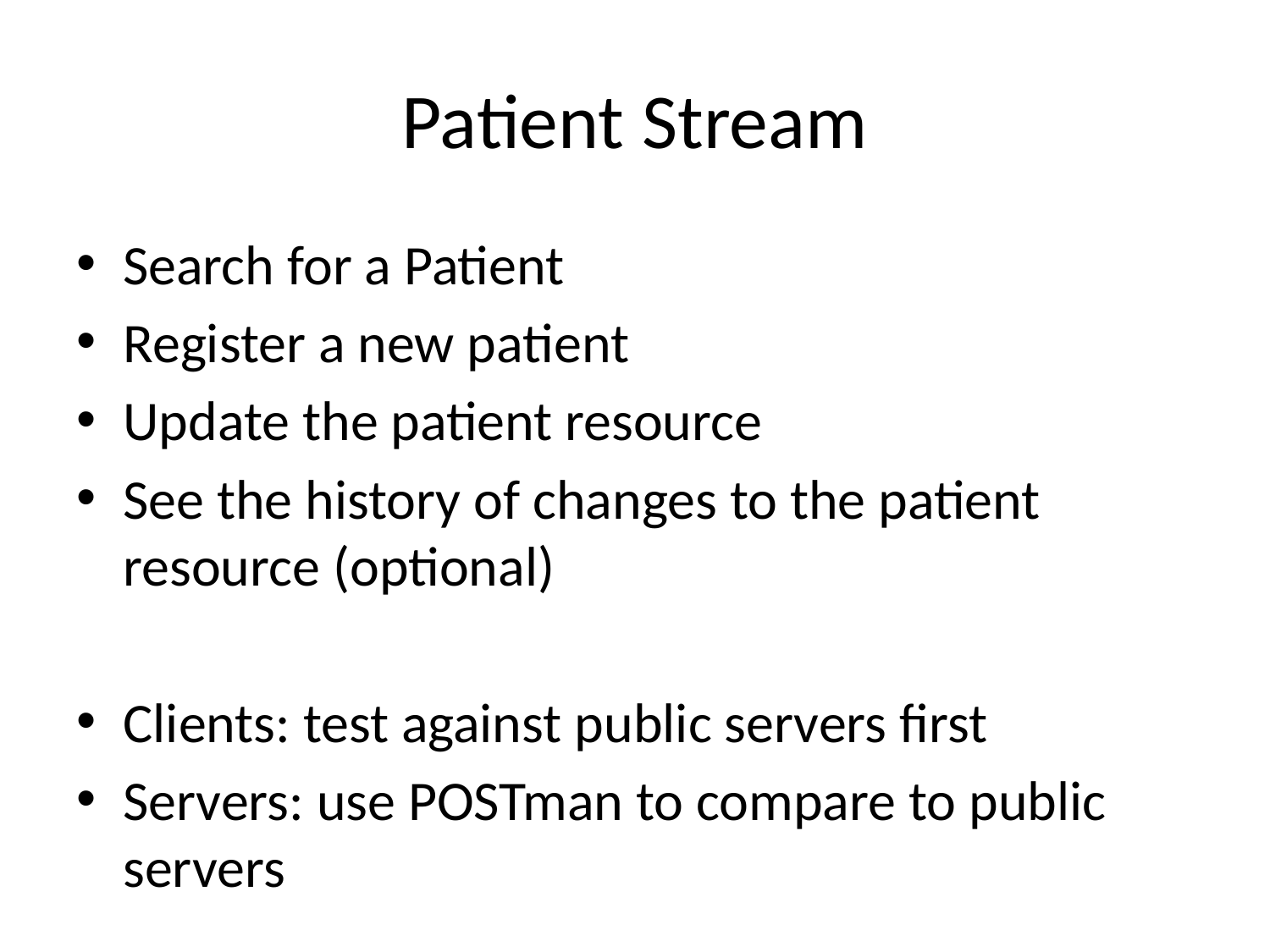

# Patient Stream
Search for a Patient
Register a new patient
Update the patient resource
See the history of changes to the patient resource (optional)

Clients: test against public servers first
Servers: use POSTman to compare to public servers